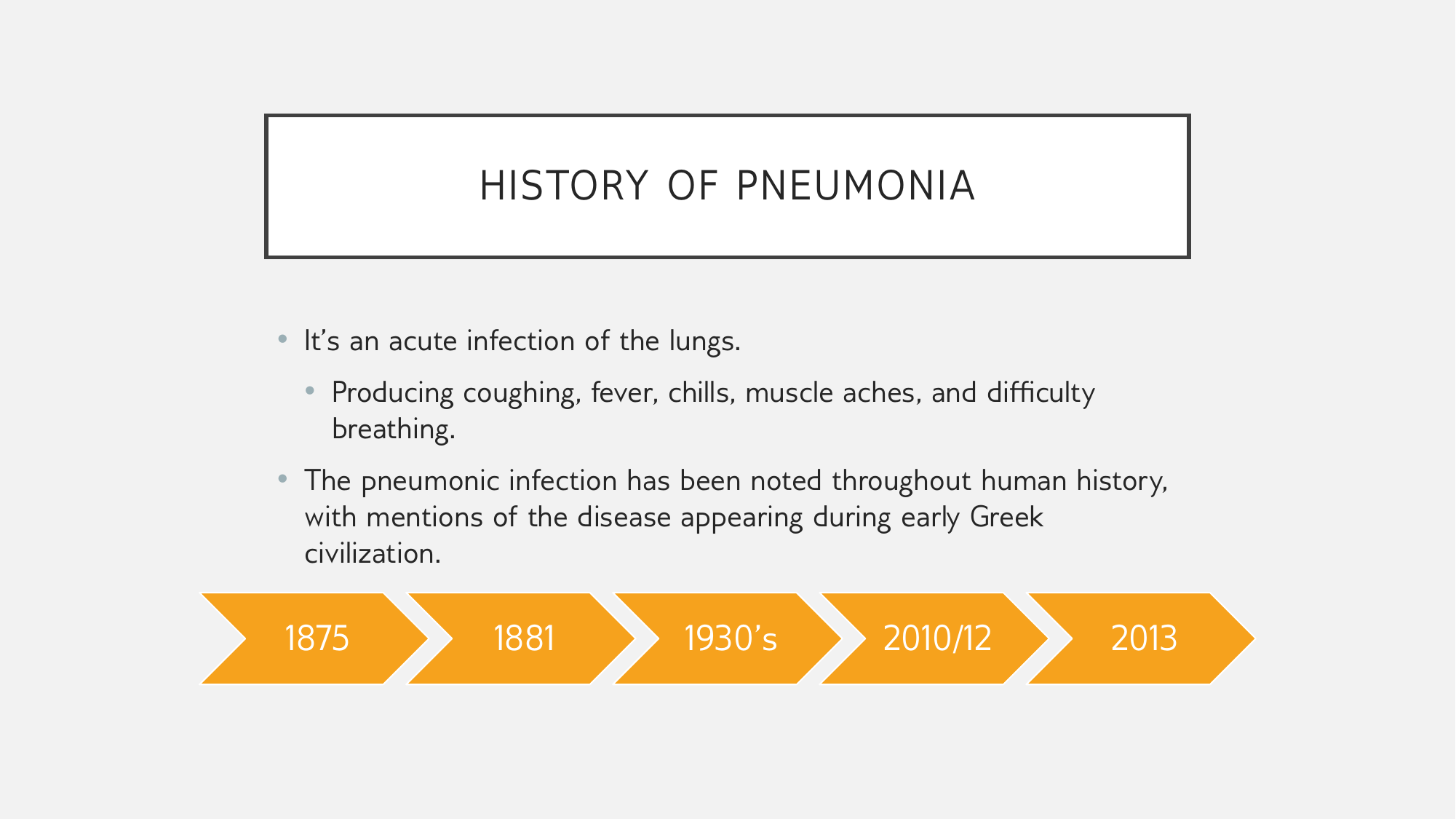

# History of pneumonia
1875
1881
1930’s
2010/12
2013
It’s an acute infection of the lungs.
Producing coughing, fever, chills, muscle aches, and difficulty breathing.
The pneumonic infection has been noted throughout human history, with mentions of the disease appearing during early Greek civilization.